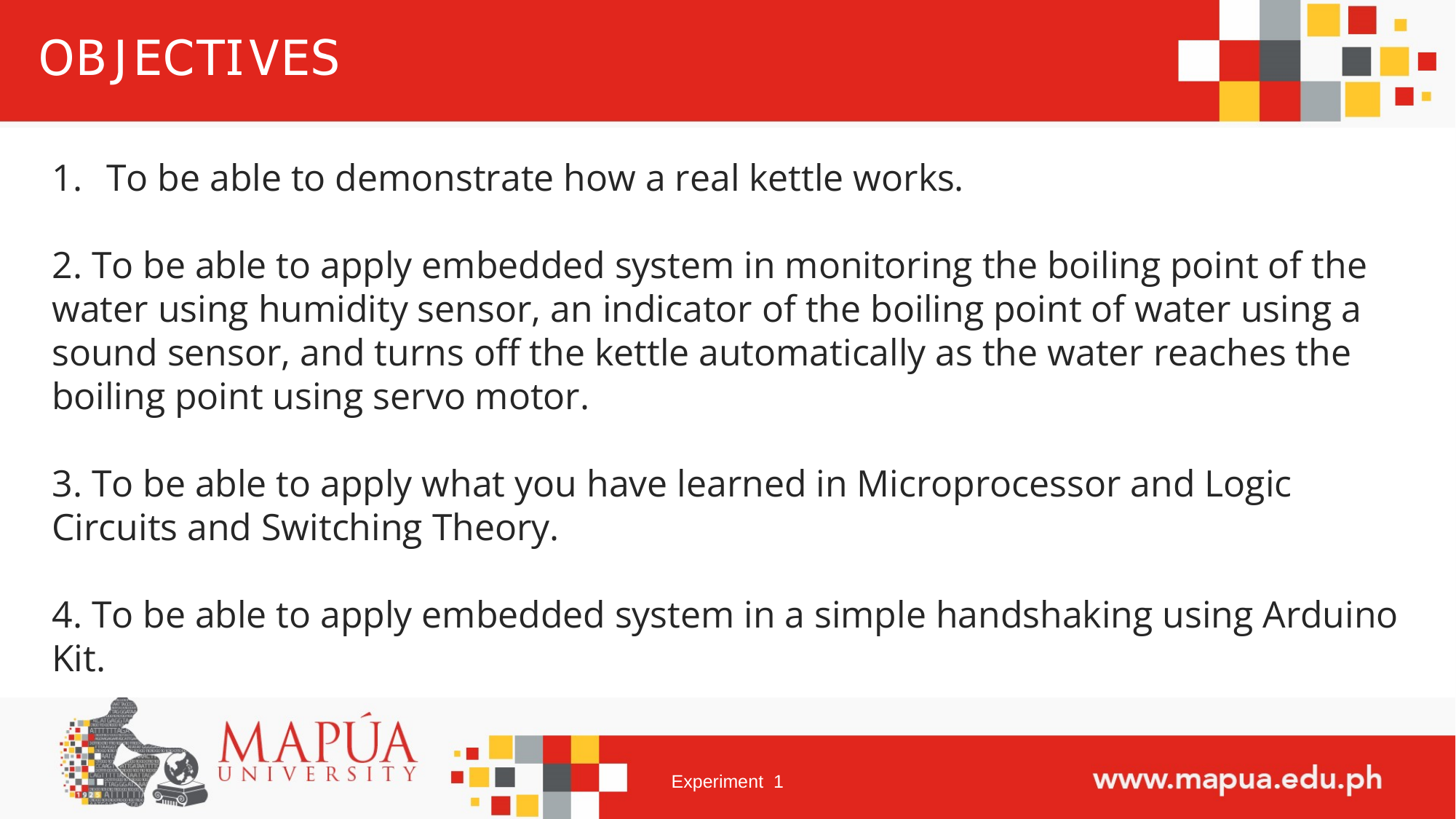

# OBJECTIVES

To be able to demonstrate how a real kettle works.

2. To be able to apply embedded system in monitoring the boiling point of the water using humidity sensor, an indicator of the boiling point of water using a sound sensor, and turns off the kettle automatically as the water reaches the boiling point using servo motor.

3. To be able to apply what you have learned in Microprocessor and Logic Circuits and Switching Theory.

4. To be able to apply embedded system in a simple handshaking using Arduino Kit.

Experiment  1